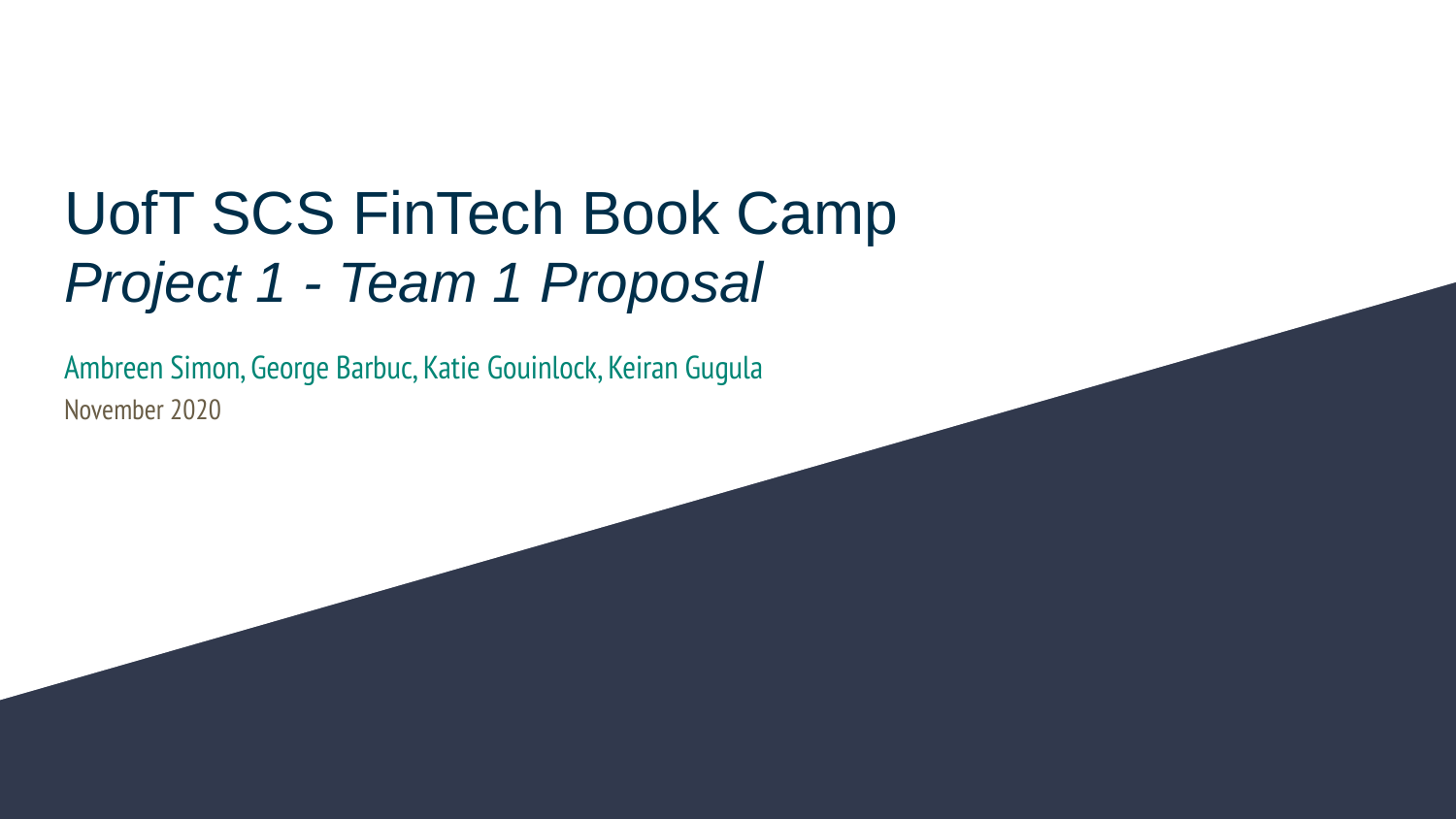

# UofT SCS FinTech Book Camp
Project 1 - Team 1 Proposal
Ambreen Simon, George Barbuc, Katie Gouinlock, Keiran Gugula
November 2020